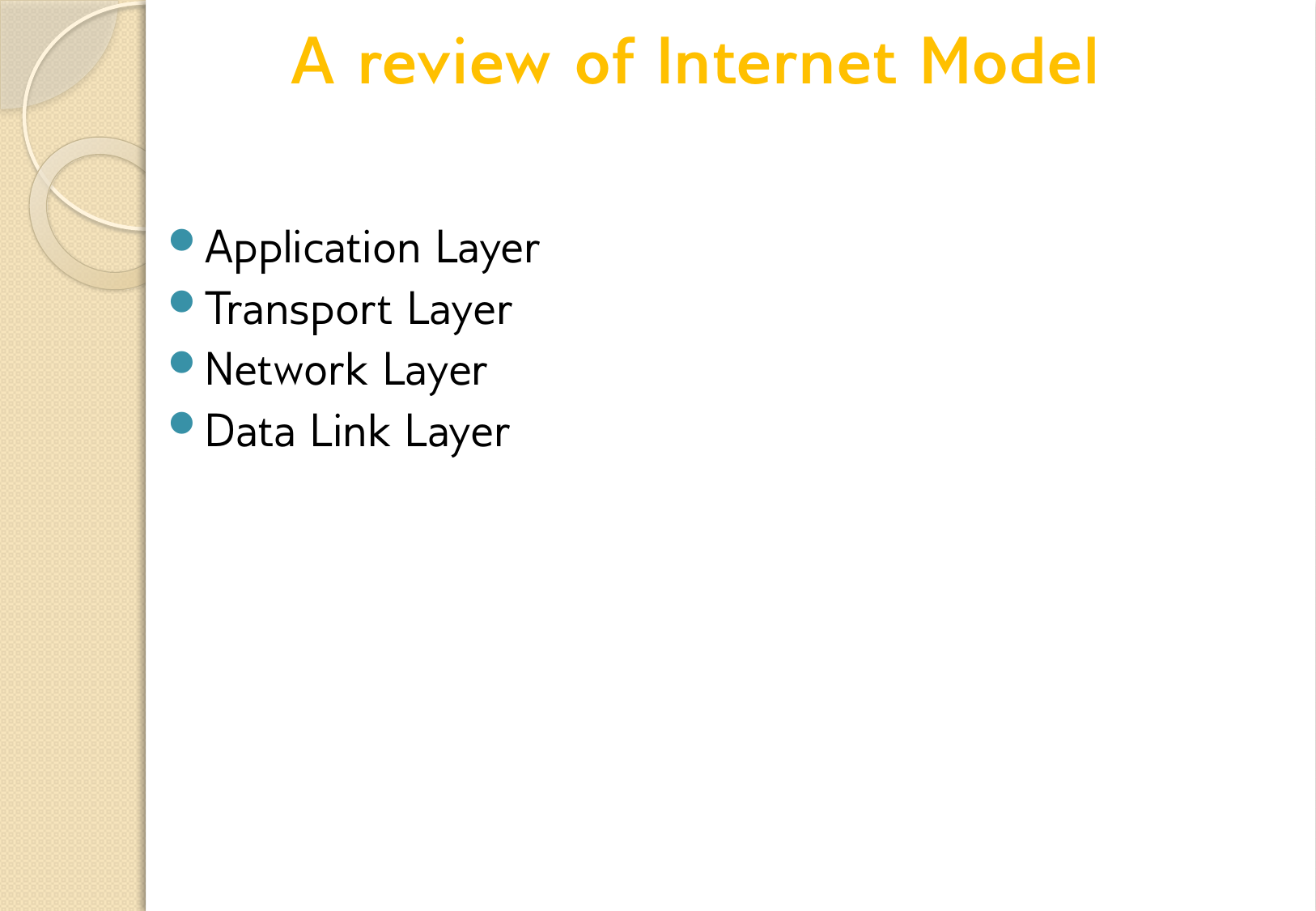

# A review of Internet Model
Application Layer
Transport Layer
Network Layer
Data Link Layer